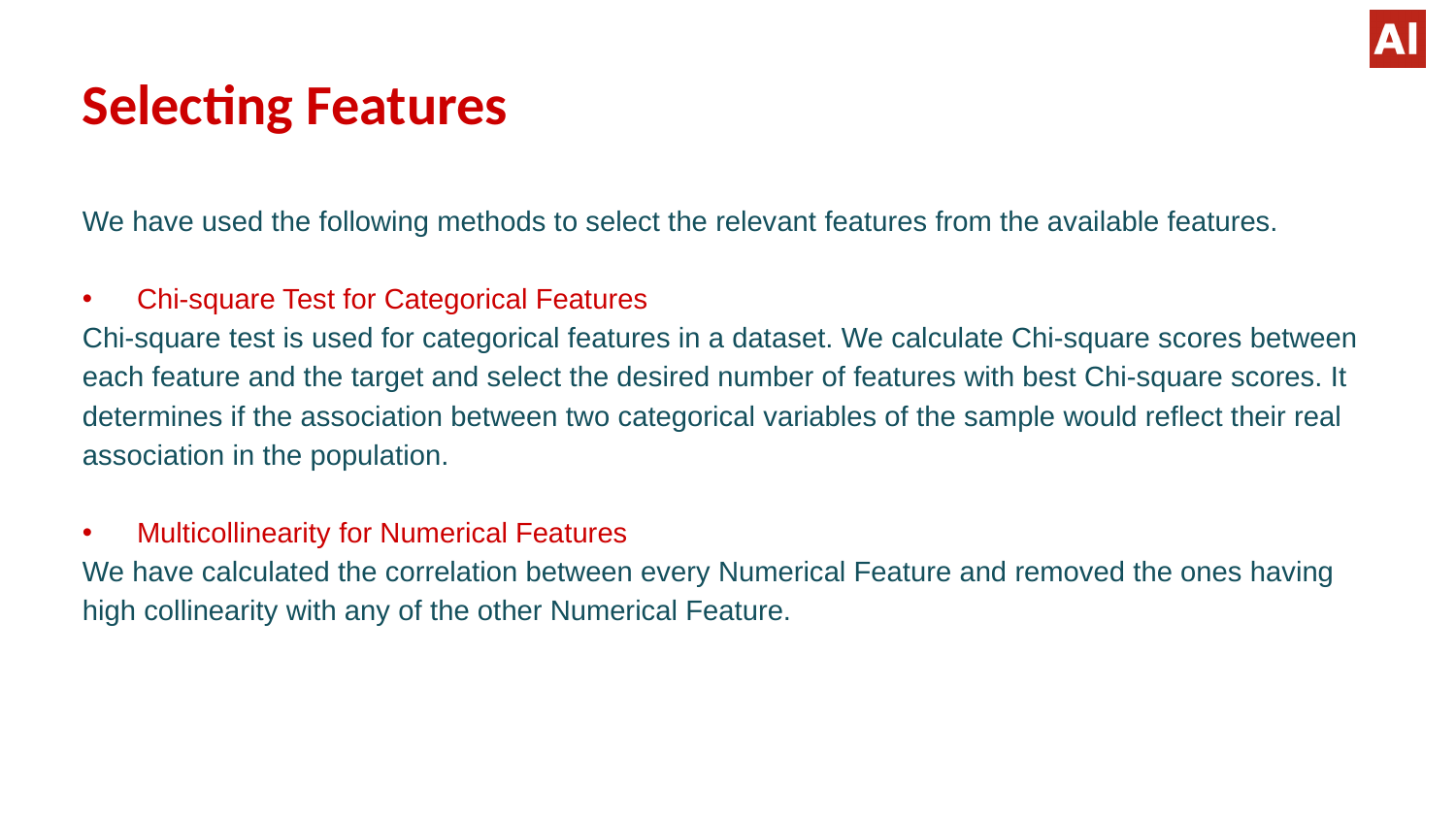

# Selecting Features
We have used the following methods to select the relevant features from the available features.

Chi-square Test for Categorical Features
Chi-square test is used for categorical features in a dataset. We calculate Chi-square scores between each feature and the target and select the desired number of features with best Chi-square scores. It determines if the association between two categorical variables of the sample would reflect their real association in the population.

Multicollinearity for Numerical Features
We have calculated the correlation between every Numerical Feature and removed the ones having high collinearity with any of the other Numerical Feature.